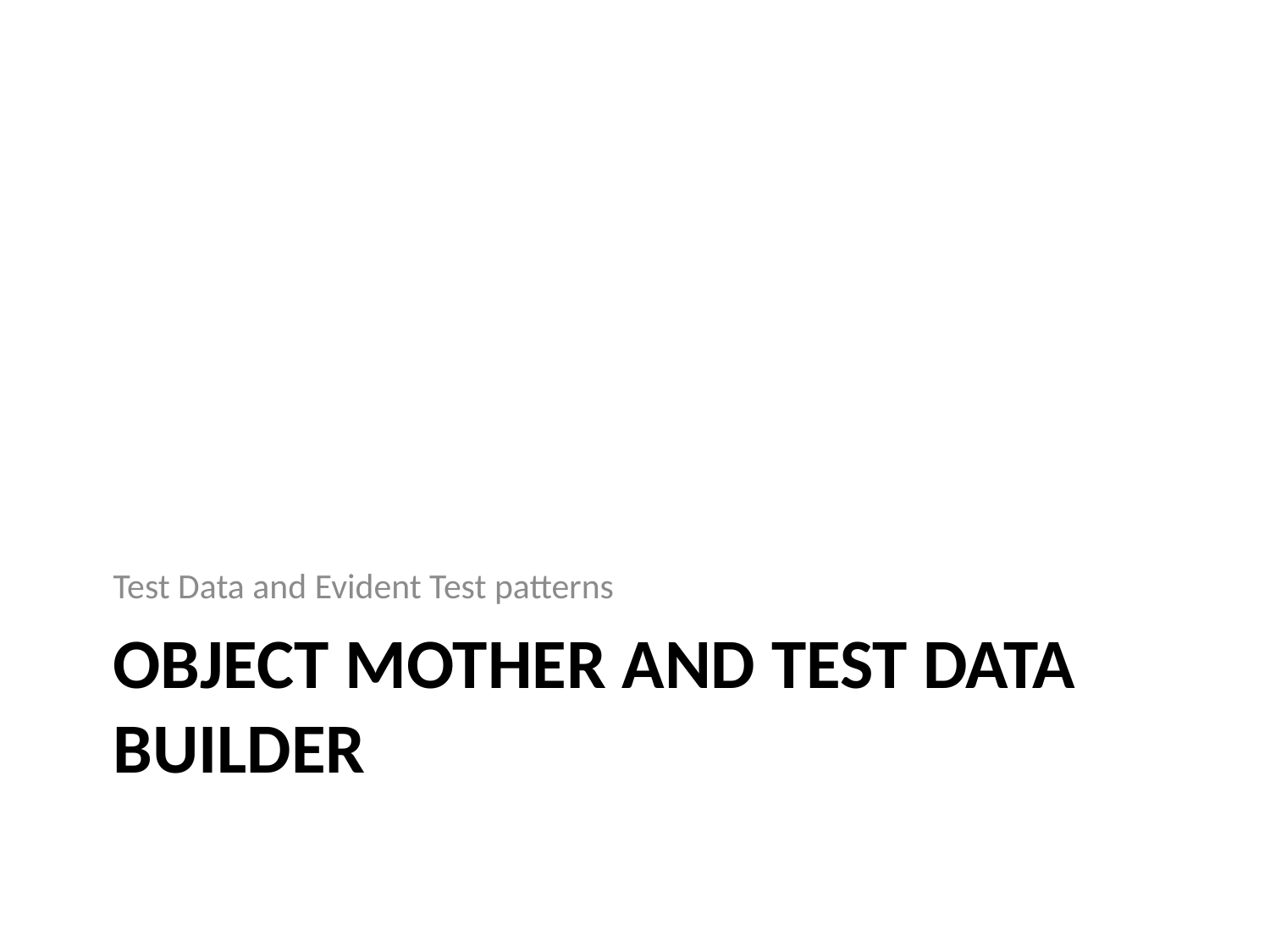

Test Data and Evident Test patterns
# Object Mother and Test data Builder